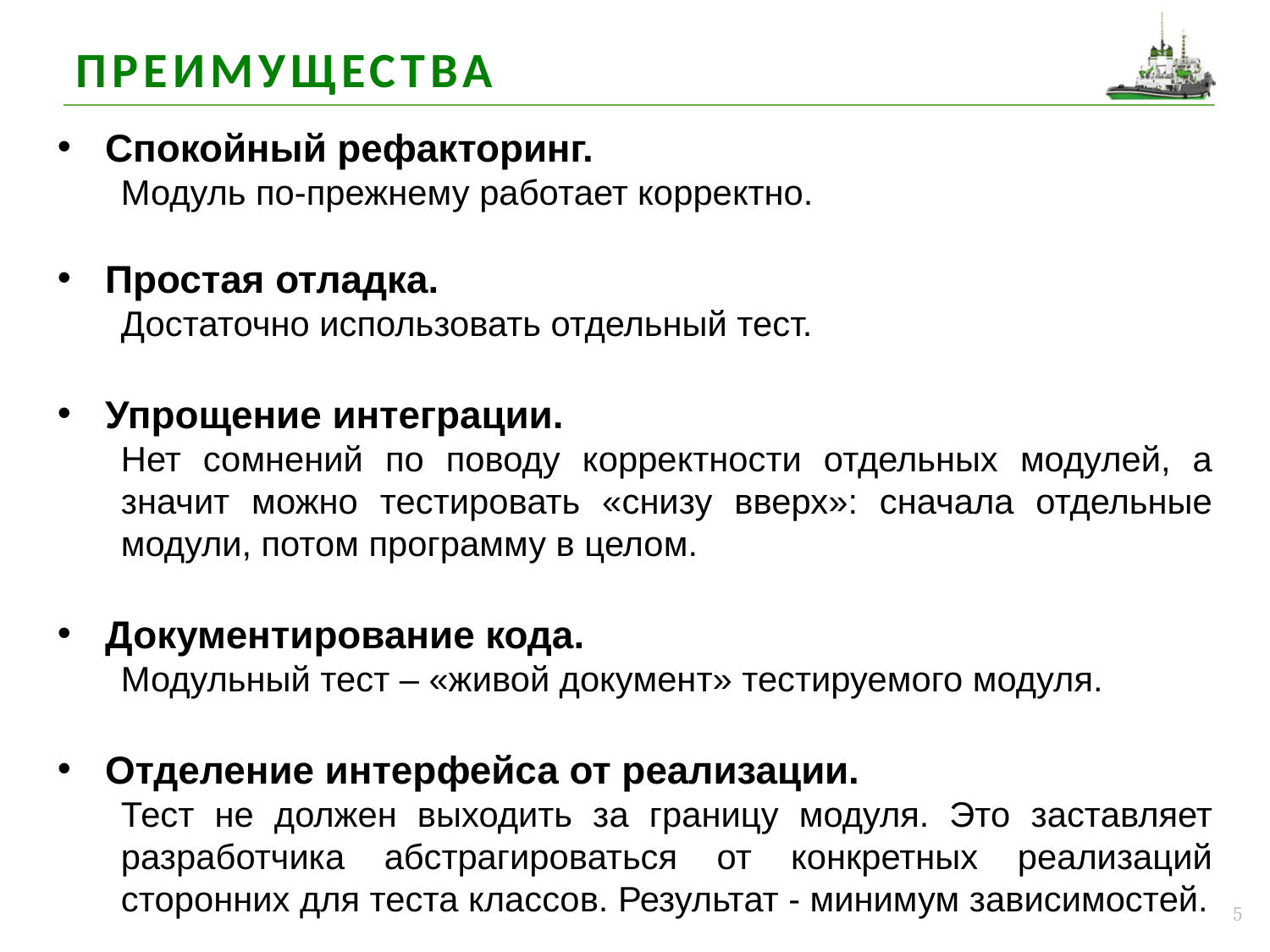

Преимущества
Спокойный рефакторинг.
Модуль по-прежнему работает корректно.

Простая отладка.
Достаточно использовать отдельный тест.

Упрощение интеграции.
Нет сомнений по поводу корректности отдельных модулей, а значит можно тестировать «снизу вверх»: сначала отдельные модули, потом программу в целом.

Документирование кода.
Модульный тест – «живой документ» тестируемого модуля.

Отделение интерфейса от реализации.
Тест не должен выходить за границу модуля. Это заставляет разработчика абстрагироваться от конкретных реализаций сторонних для теста классов. Результат - минимум зависимостей.
5